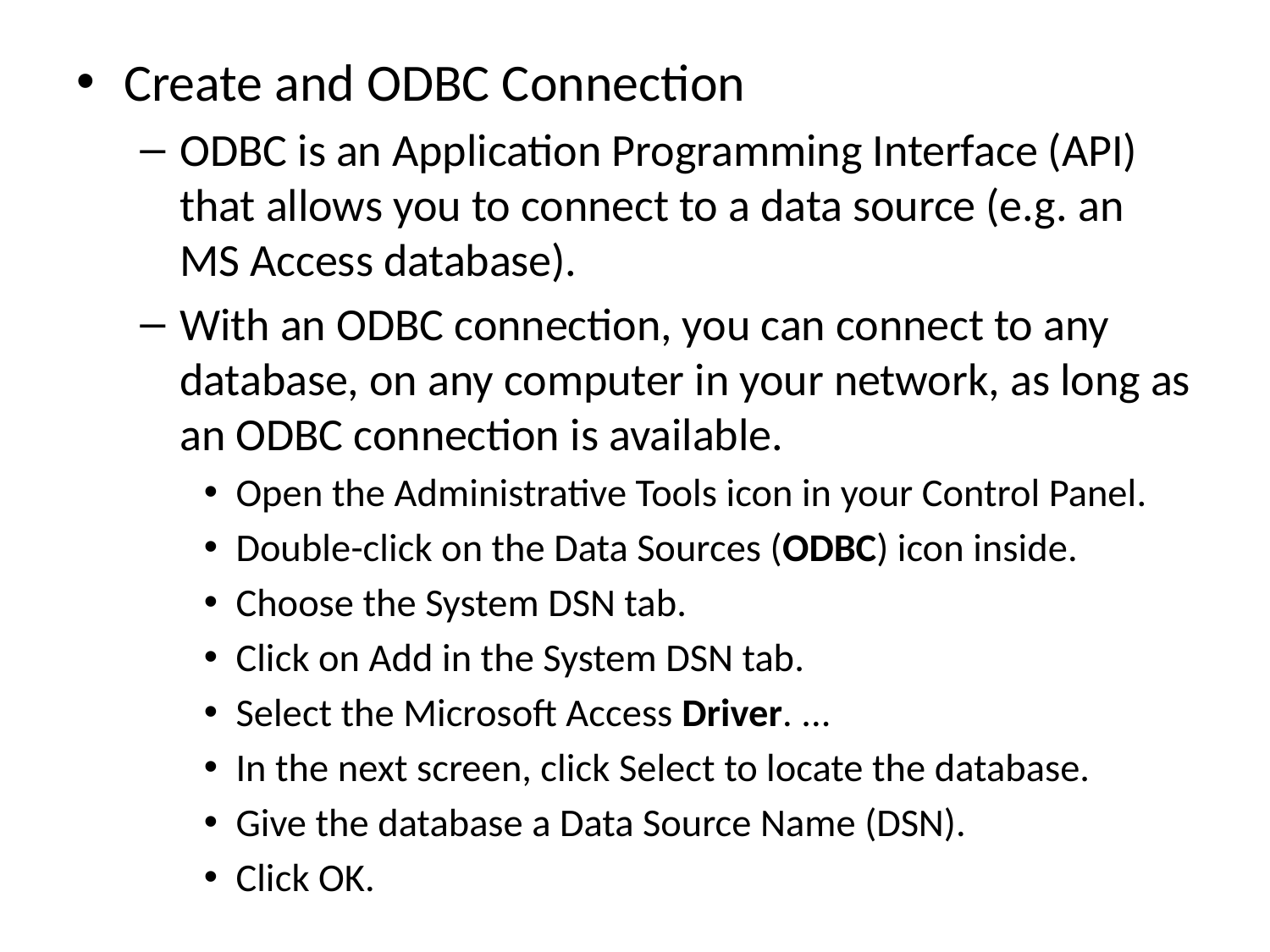

Create and ODBC Connection
ODBC is an Application Programming Interface (API) that allows you to connect to a data source (e.g. an MS Access database).
With an ODBC connection, you can connect to any database, on any computer in your network, as long as an ODBC connection is available.
Open the Administrative Tools icon in your Control Panel.
Double-click on the Data Sources (ODBC) icon inside.
Choose the System DSN tab.
Click on Add in the System DSN tab.
Select the Microsoft Access Driver. ...
In the next screen, click Select to locate the database.
Give the database a Data Source Name (DSN).
Click OK.